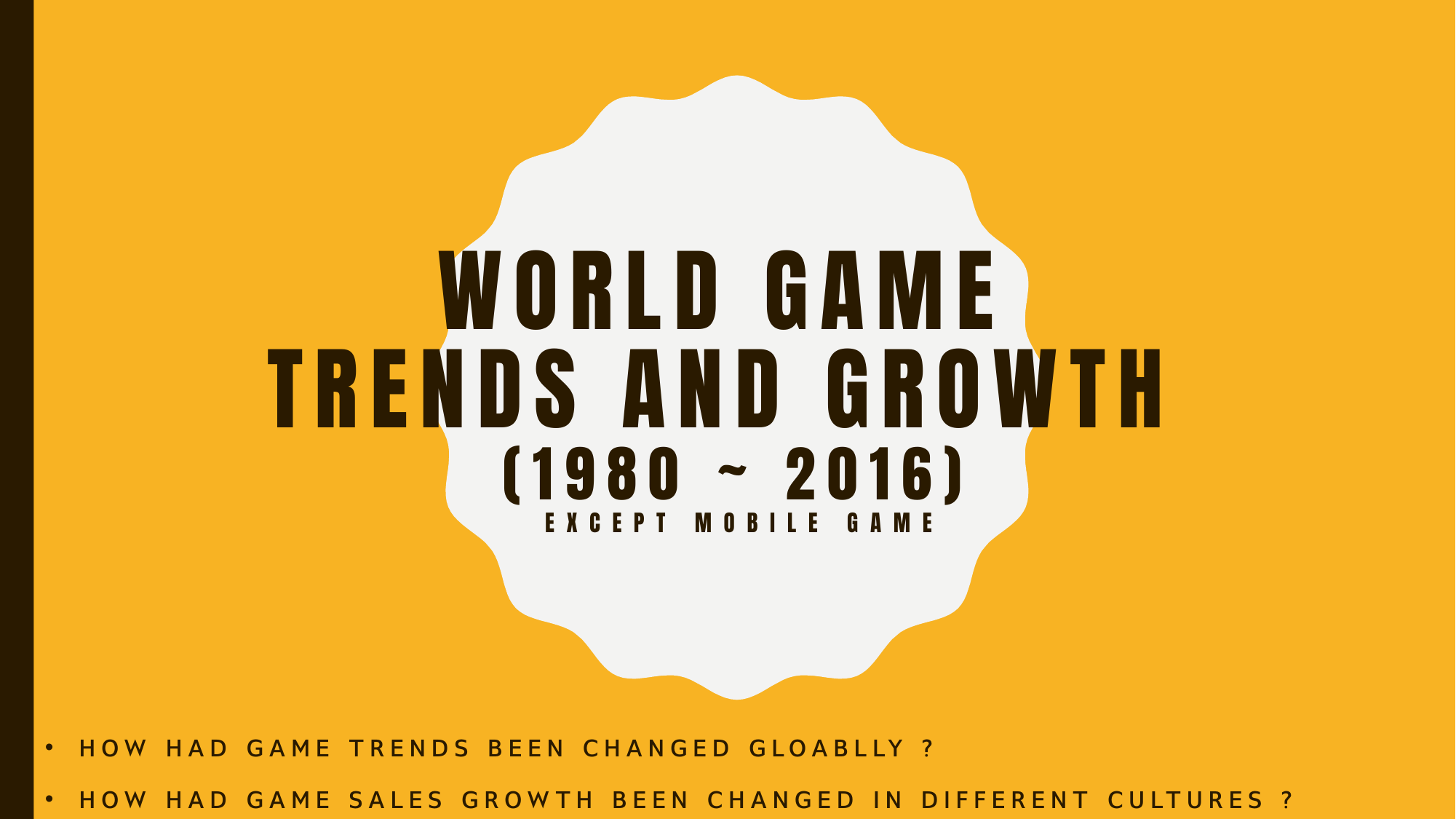

# World Game Trends and Growth (1980 ~ 2016) Except Mobile Game
How had game trends been changed gloablly ?
How had game Sales Growth been Changed in different cultures ?